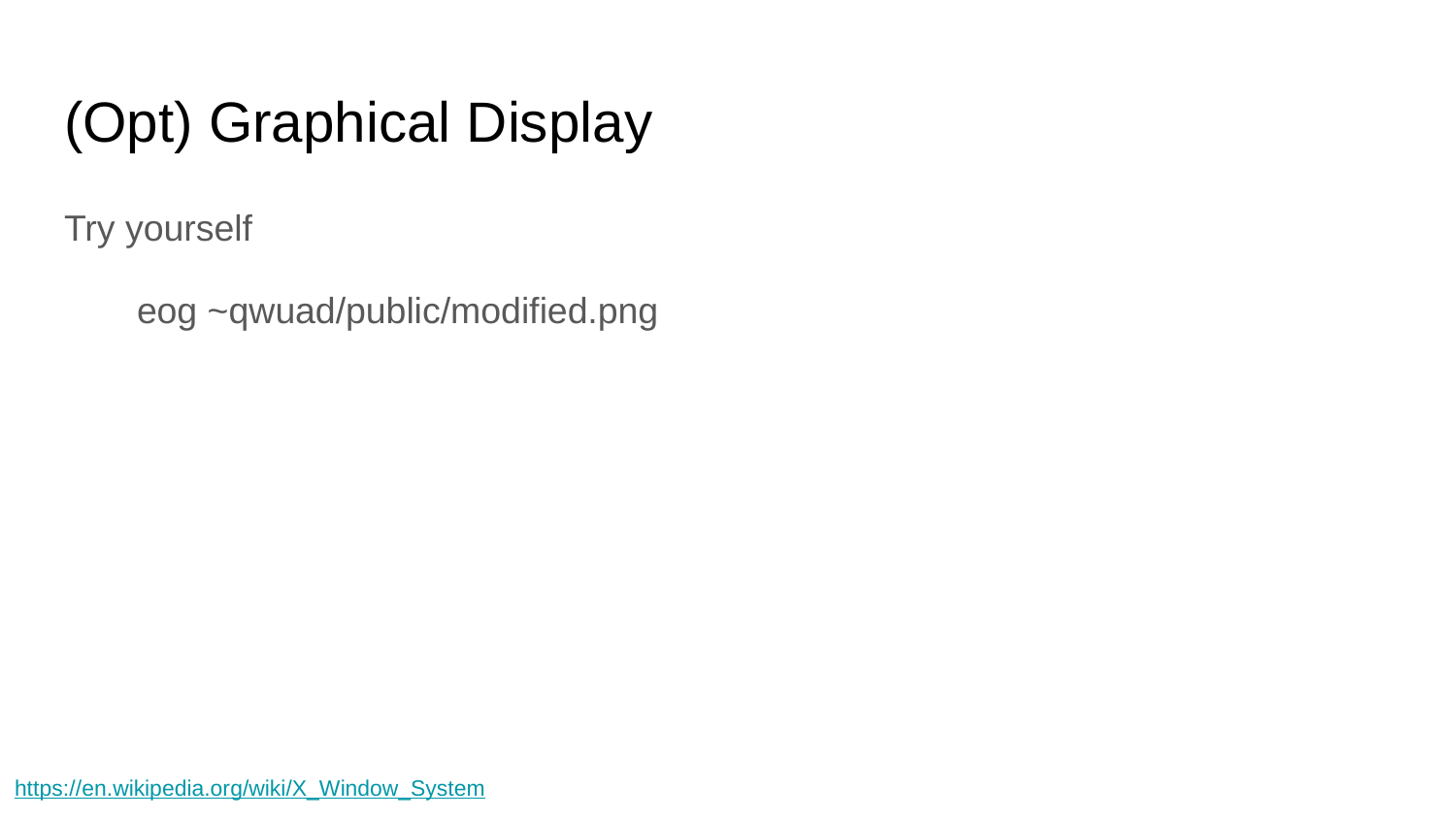

# (Opt) Graphical Display
Try yourself
eog ~qwuad/public/modified.png
https://en.wikipedia.org/wiki/X_Window_System